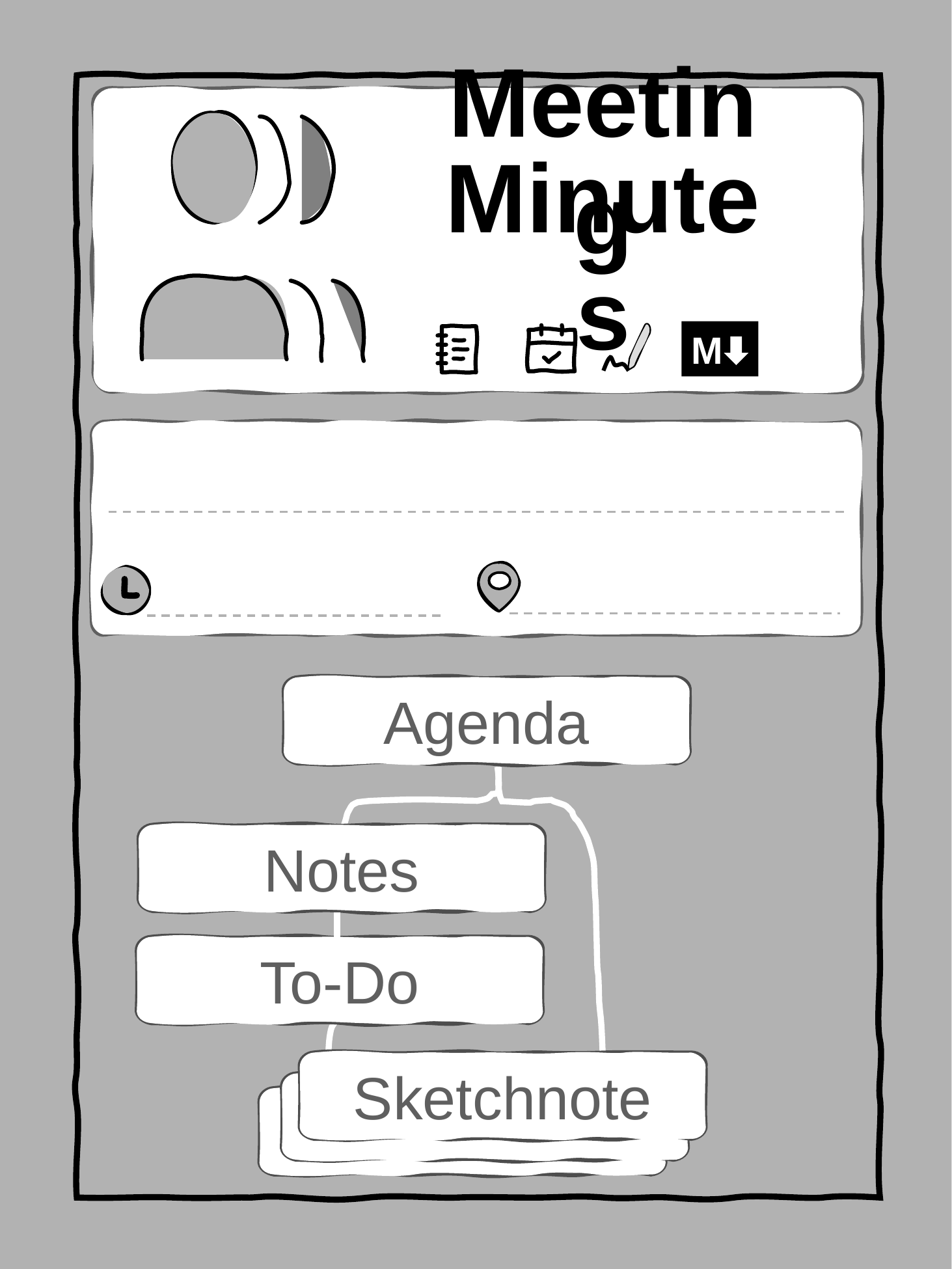

Meeting

Minutes

M

Agenda

Notes

To-Do

Sketchnote